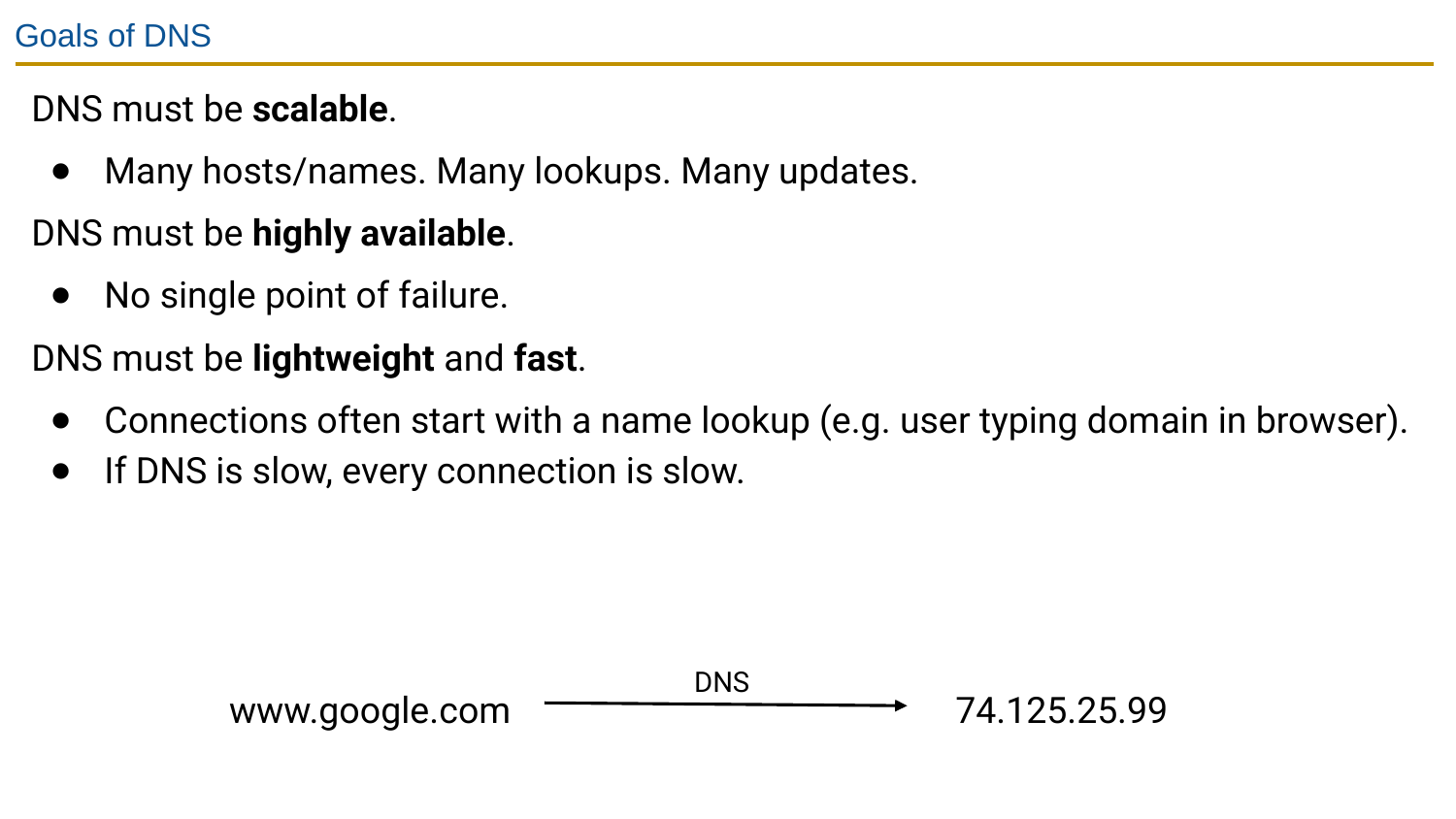

# Goals of DNS
DNS must be scalable.
Many hosts/names. Many lookups. Many updates.
DNS must be highly available.
No single point of failure.
DNS must be lightweight and fast.
Connections often start with a name lookup (e.g. user typing domain in browser).
If DNS is slow, every connection is slow.
DNS
www.google.com
74.125.25.99